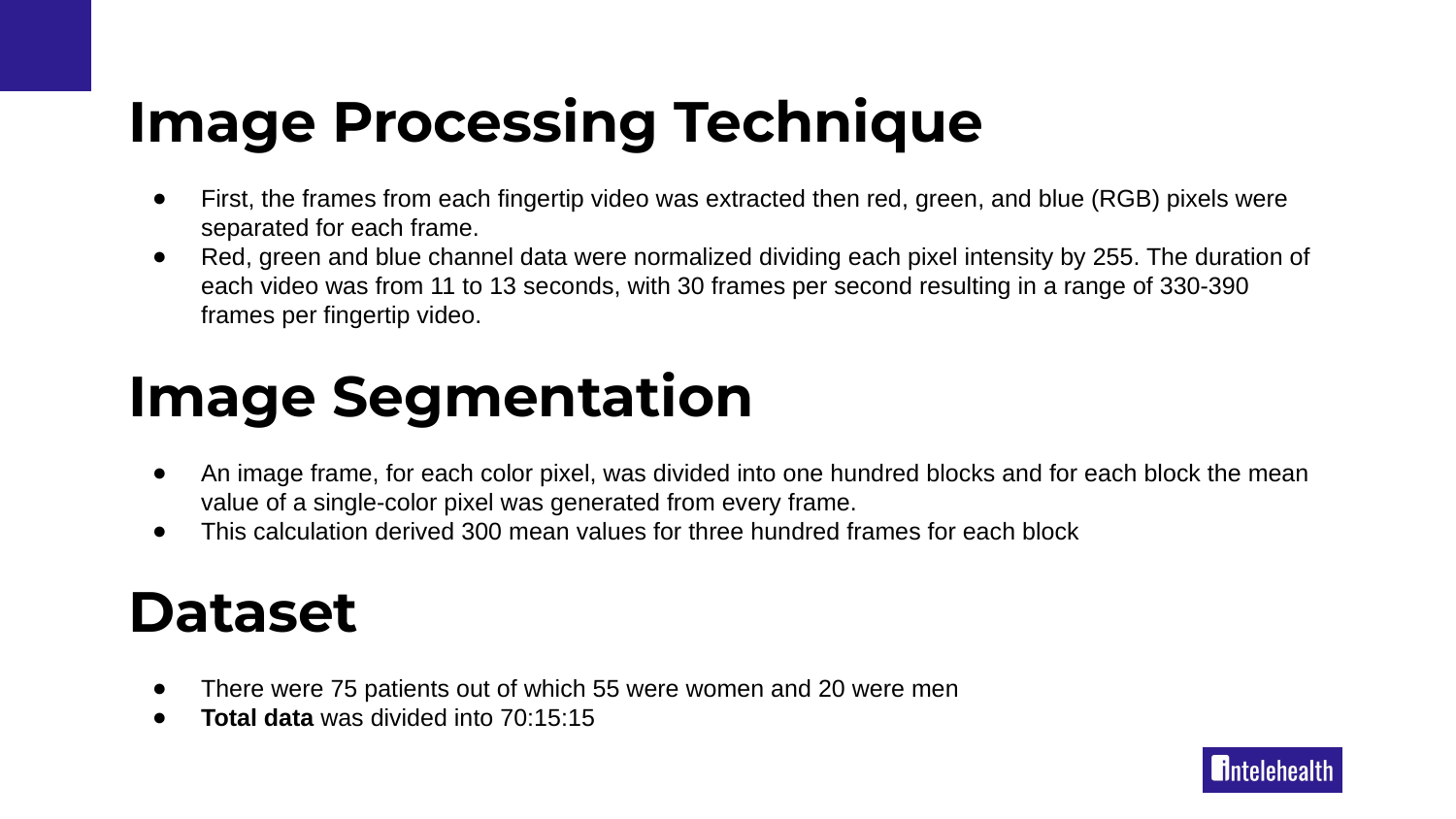

# Image Processing Technique
First, the frames from each fingertip video was extracted then red, green, and blue (RGB) pixels were separated for each frame.
Red, green and blue channel data were normalized dividing each pixel intensity by 255. The duration of each video was from 11 to 13 seconds, with 30 frames per second resulting in a range of 330-390 frames per fingertip video.
Image Segmentation
An image frame, for each color pixel, was divided into one hundred blocks and for each block the mean value of a single-color pixel was generated from every frame.
This calculation derived 300 mean values for three hundred frames for each block
Dataset
There were 75 patients out of which 55 were women and 20 were men
Total data was divided into 70:15:15